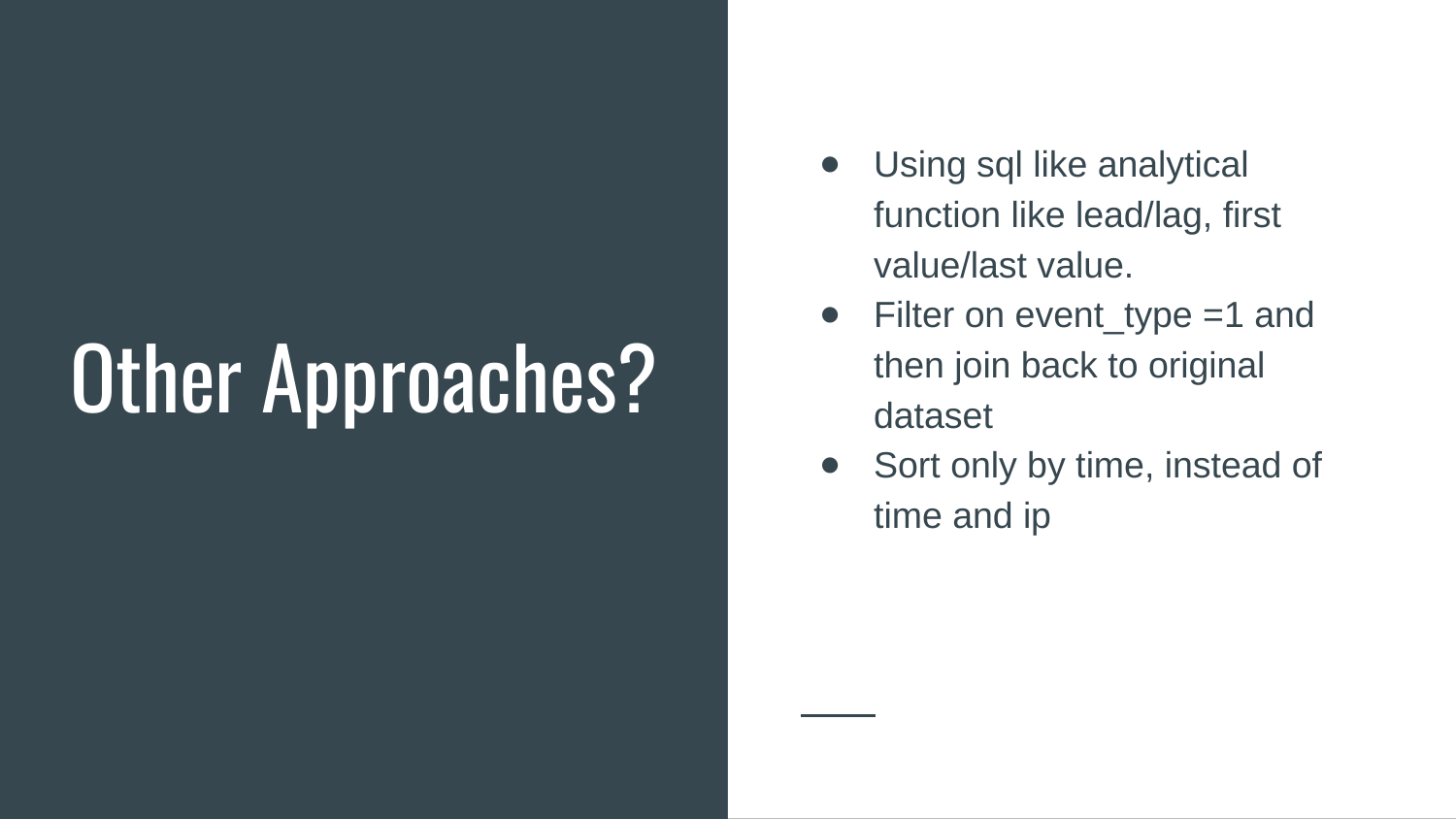

Using sql like analytical function like lead/lag, first value/last value.
Filter on event_type =1 and then join back to original dataset
Sort only by time, instead of time and ip

# Other Approaches?